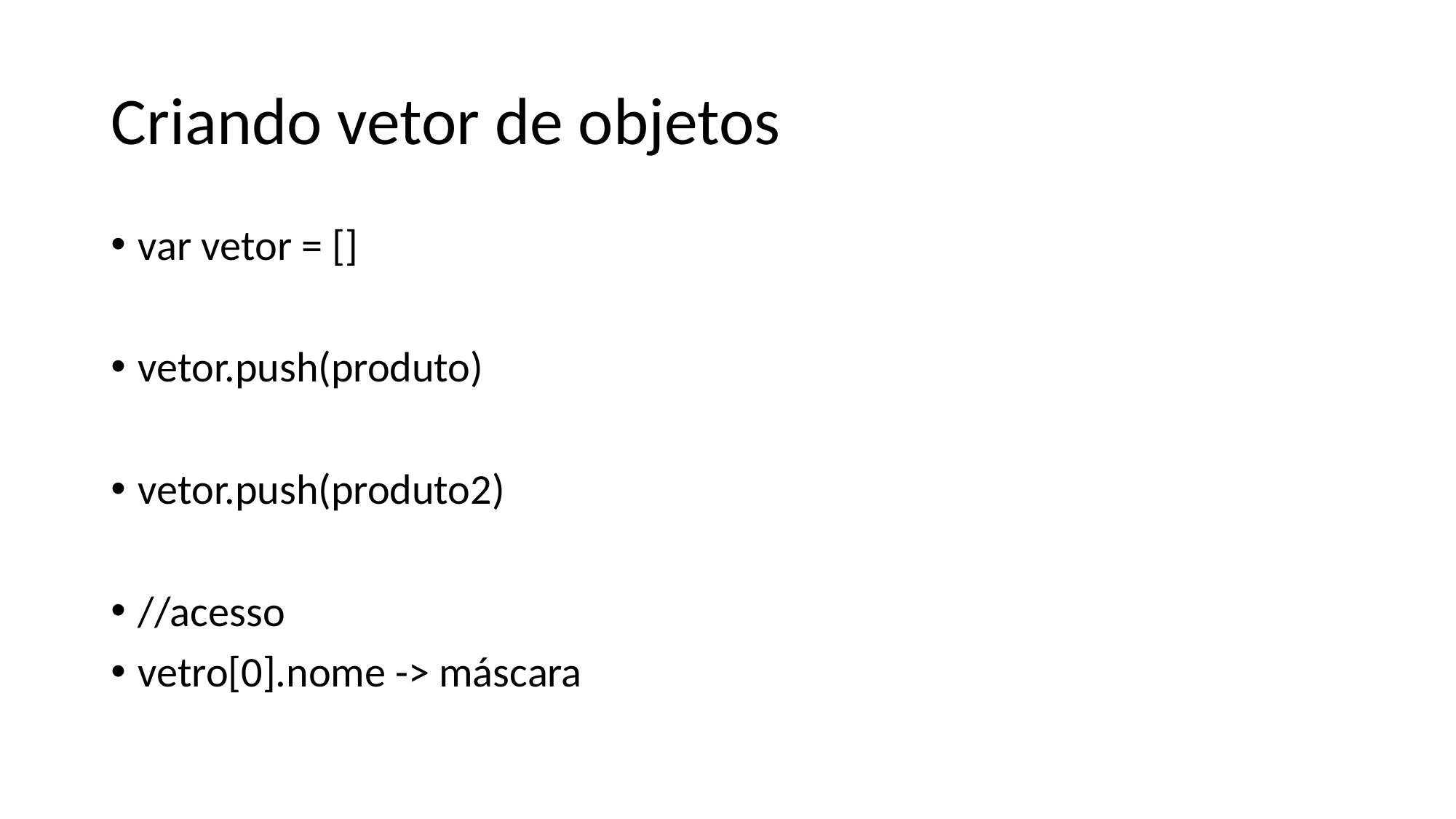

# Criando vetor de objetos
var vetor = []

vetor.push(produto)

vetor.push(produto2)

//acesso
vetro[0].nome -> máscara